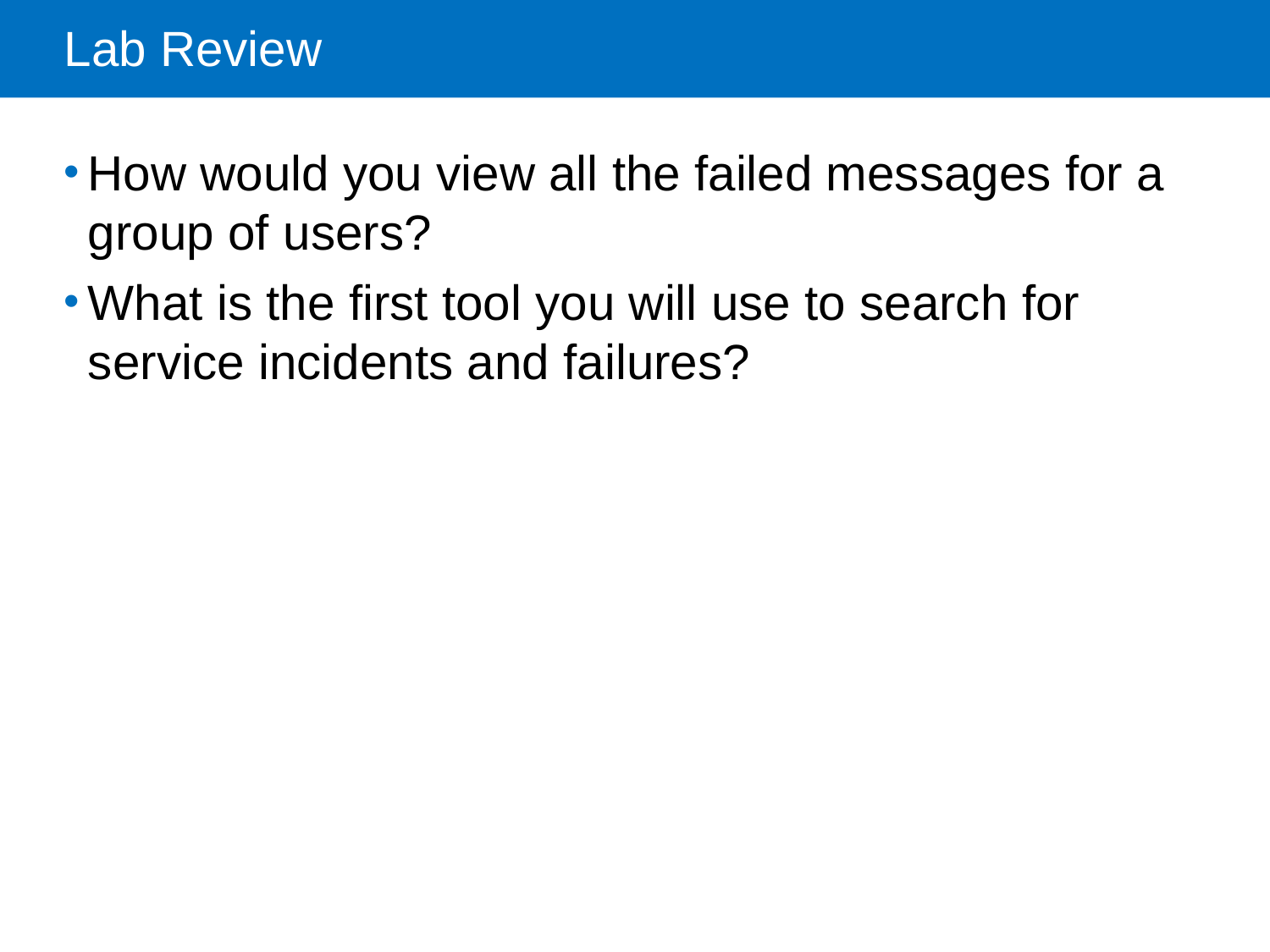

# Lab Review
How would you view all the failed messages for a group of users?
What is the first tool you will use to search for service incidents and failures?